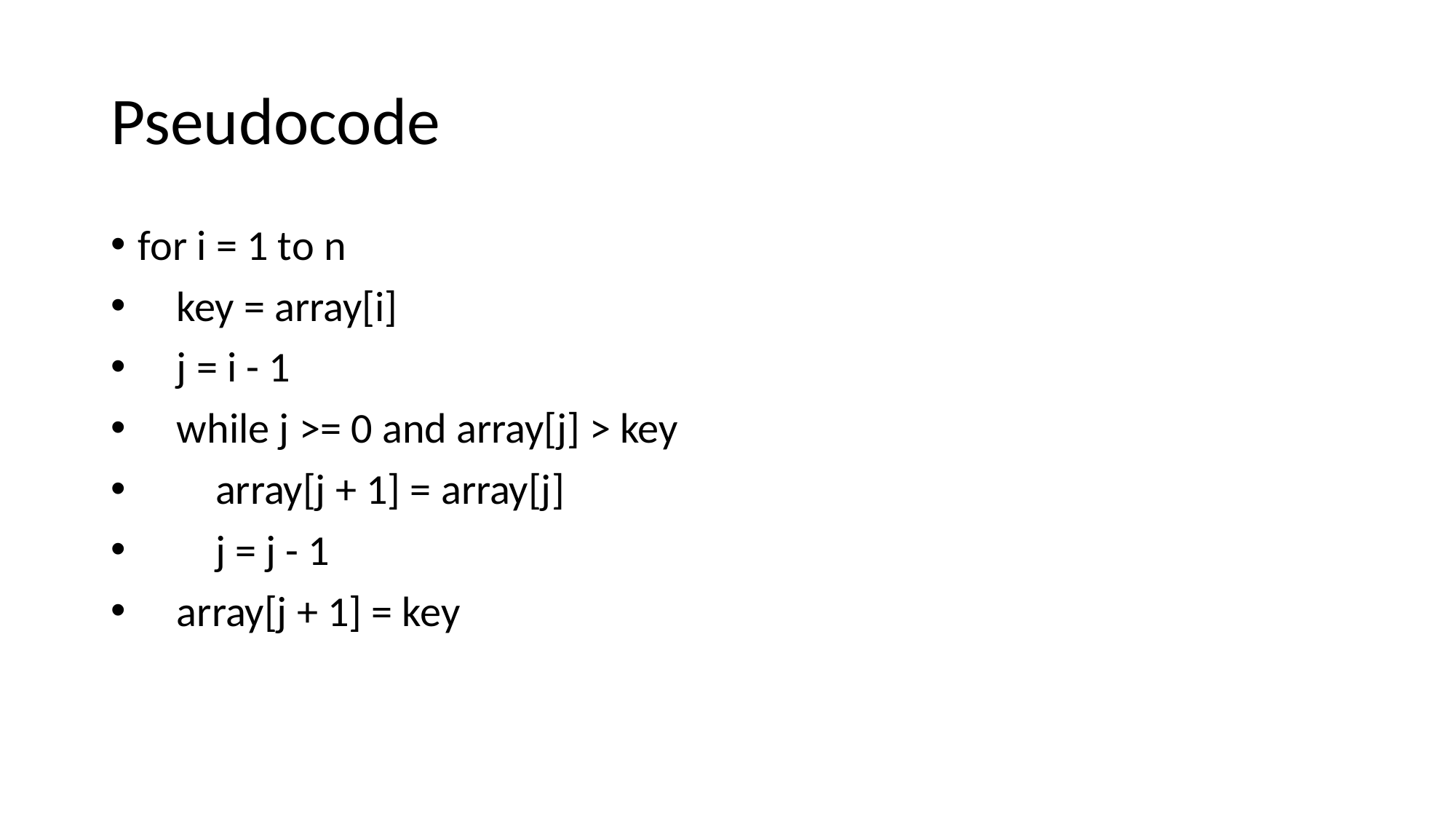

# Pseudocode
for i = 1 to n
    key = array[i]
    j = i - 1
    while j >= 0 and array[j] > key
        array[j + 1] = array[j]
        j = j - 1
    array[j + 1] = key